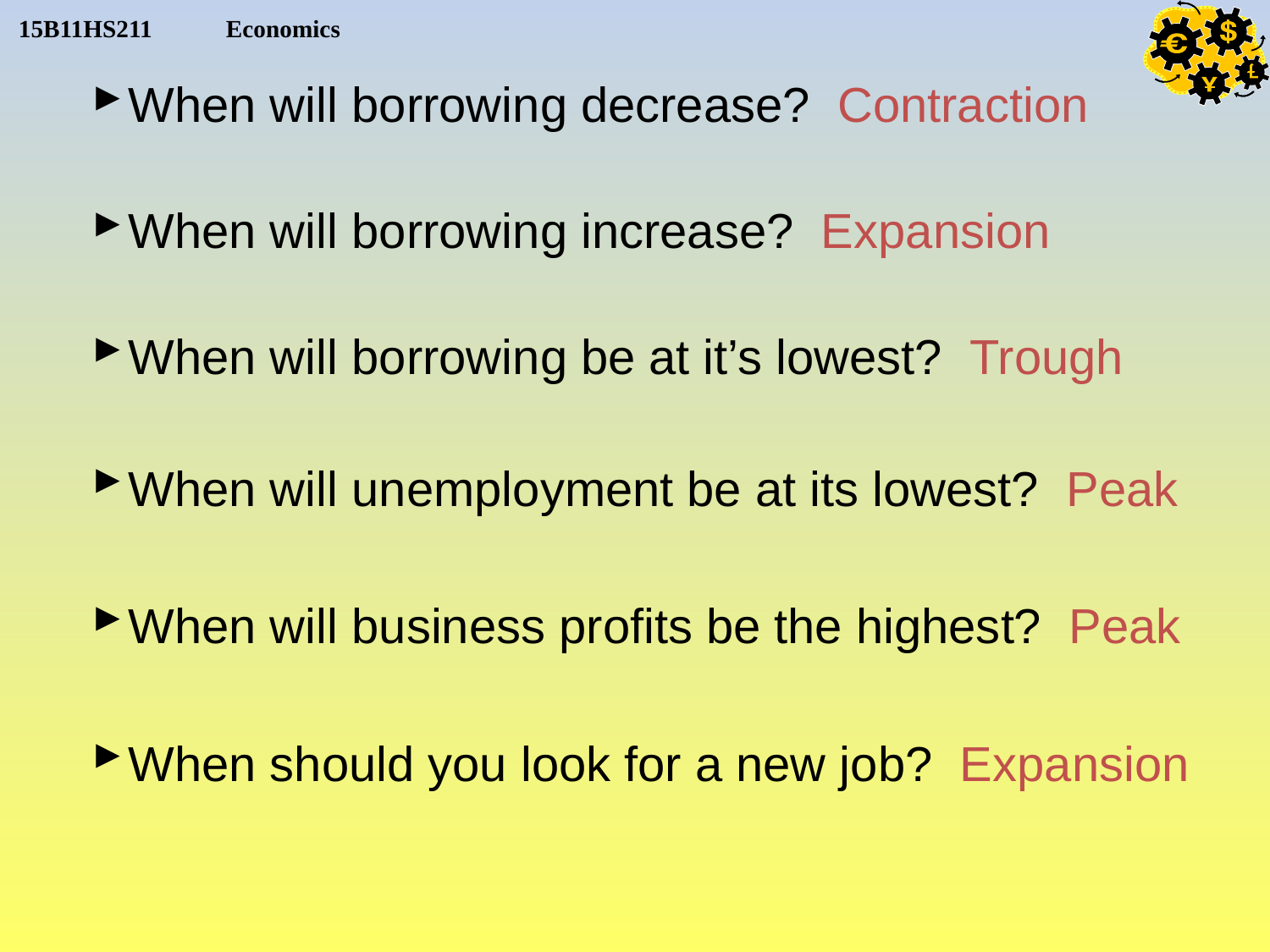

When will borrowing decrease?  Contraction

When will borrowing increase?  Expansion

When will borrowing be at it’s lowest?  Trough

When will unemployment be at its lowest?  Peak

When will business profits be the highest?  Peak

When should you look for a new job?  Expansion